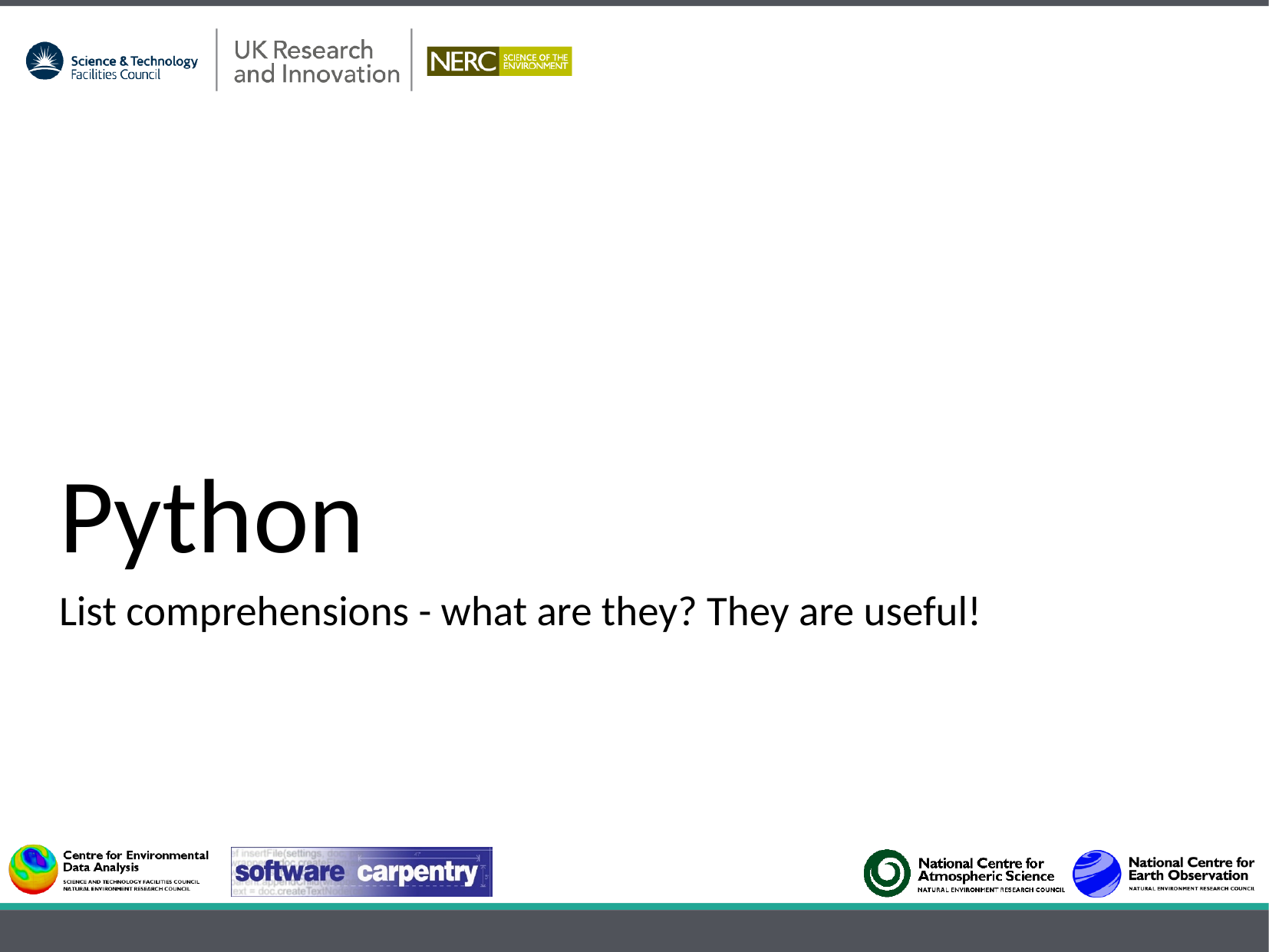

# Python
List comprehensions - what are they? They are useful!